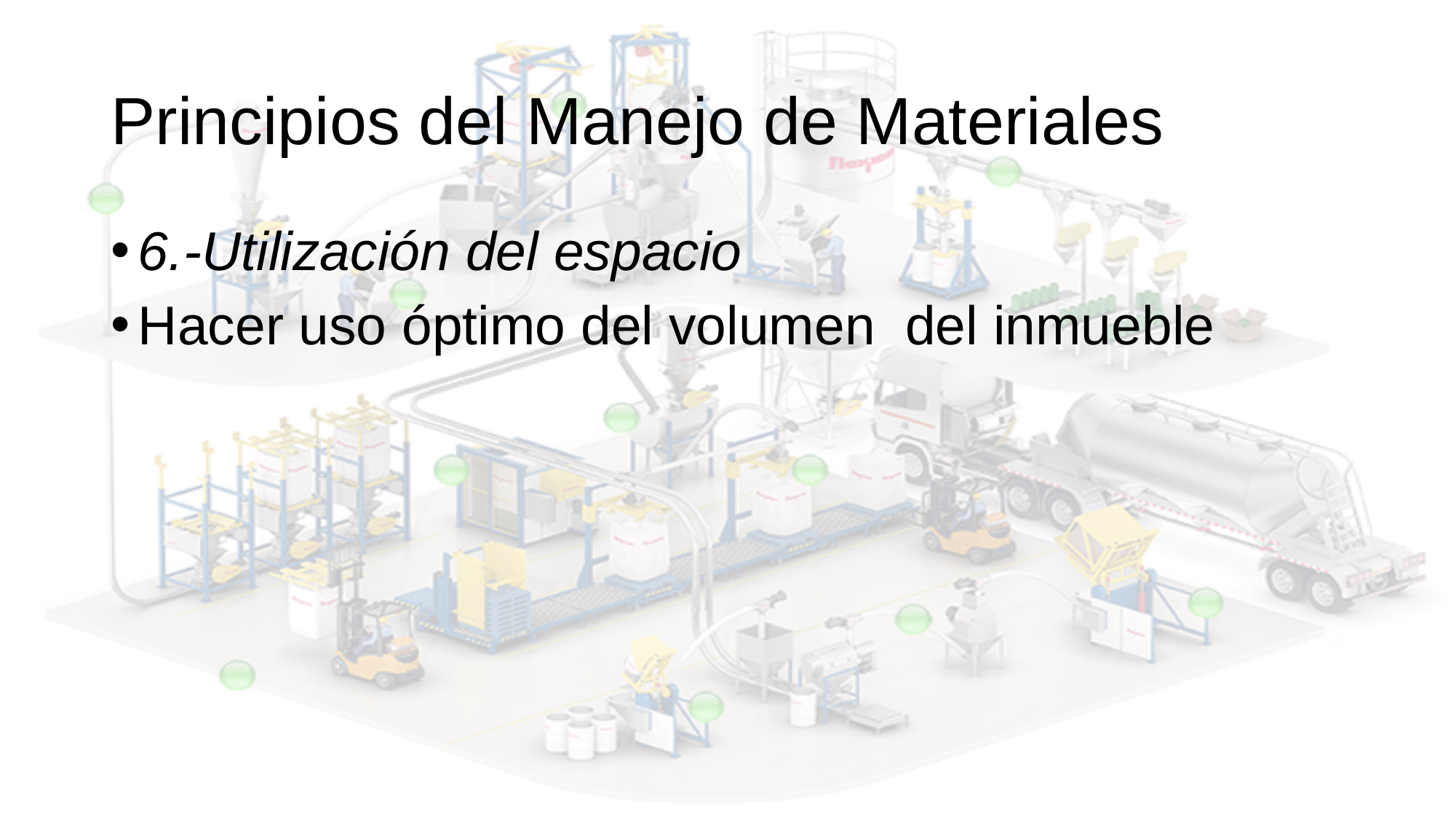

# Principios del Manejo de Materiales
6.-Utilización del espacio
Hacer uso óptimo del volumen  del inmueble